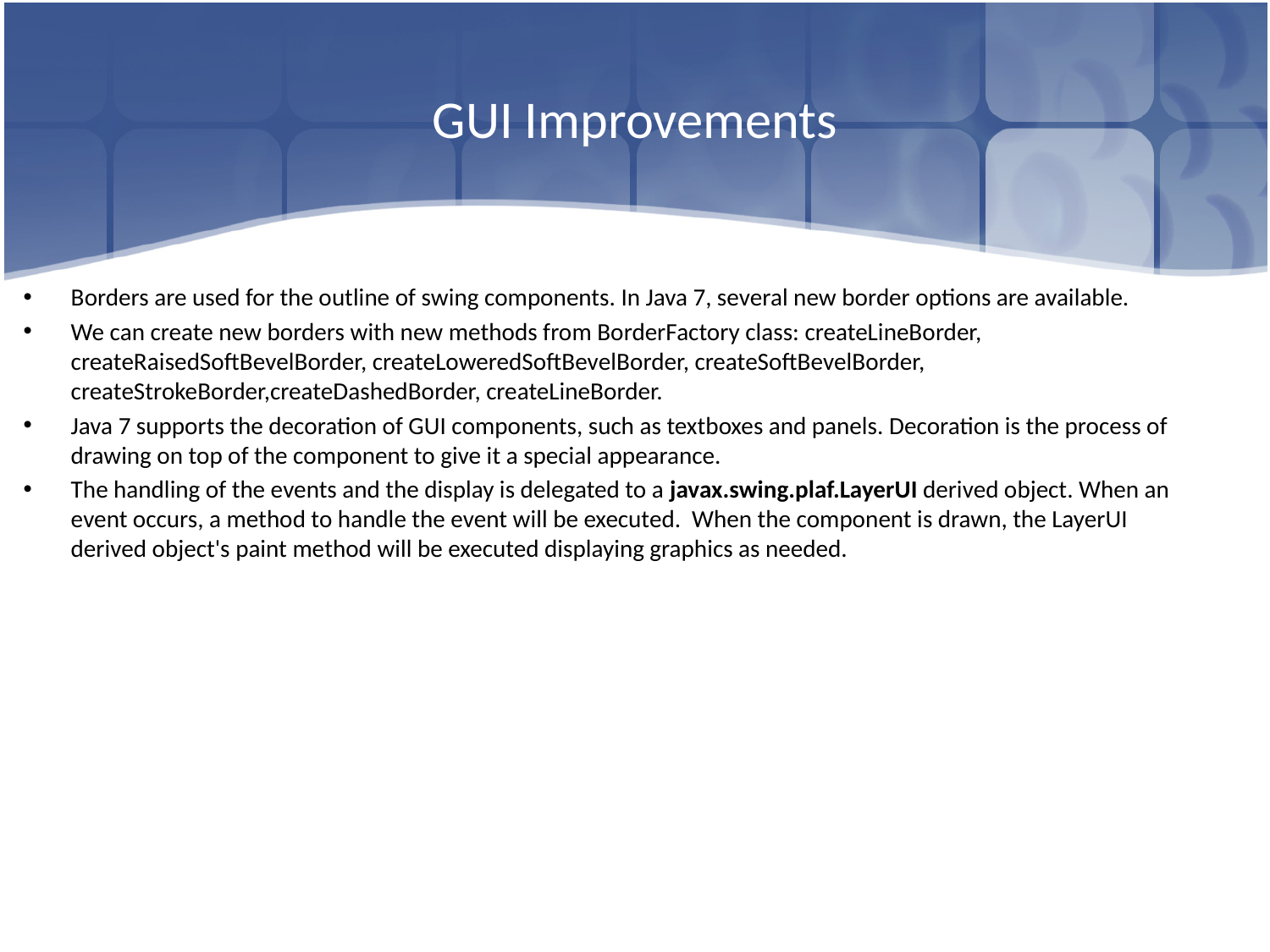

# GUI Improvements
Borders are used for the outline of swing components. In Java 7, several new border options are available.
We can create new borders with new methods from BorderFactory class: createLineBorder, createRaisedSoftBevelBorder, createLoweredSoftBevelBorder, createSoftBevelBorder, createStrokeBorder,createDashedBorder, createLineBorder.
Java 7 supports the decoration of GUI components, such as textboxes and panels. Decoration is the process of drawing on top of the component to give it a special appearance.
The handling of the events and the display is delegated to a javax.swing.plaf.LayerUI derived object. When an event occurs, a method to handle the event will be executed.  When the component is drawn, the LayerUI derived object's paint method will be executed displaying graphics as needed.